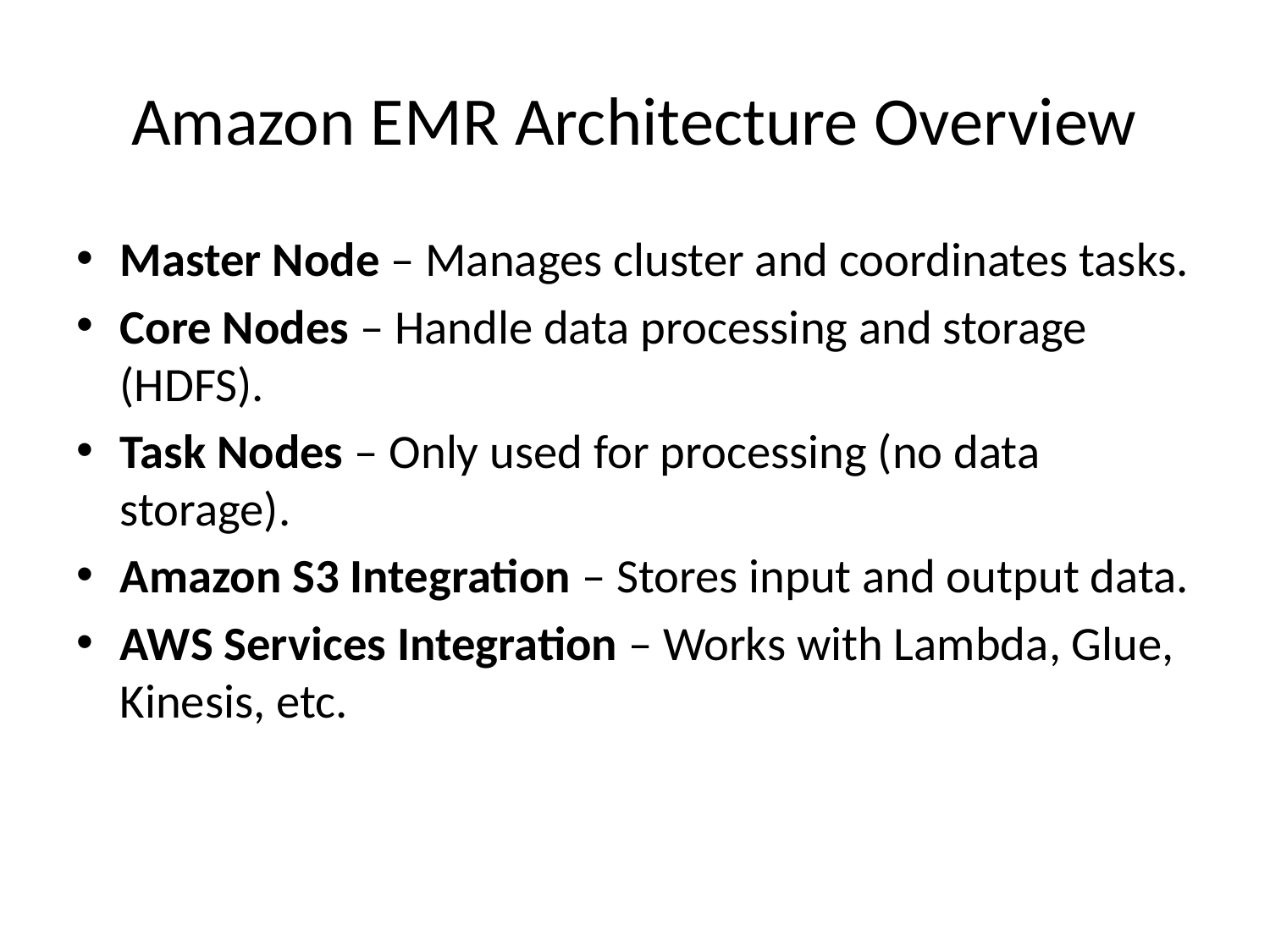

# Amazon EMR Architecture Overview
Master Node – Manages cluster and coordinates tasks.
Core Nodes – Handle data processing and storage (HDFS).
Task Nodes – Only used for processing (no data storage).
Amazon S3 Integration – Stores input and output data.
AWS Services Integration – Works with Lambda, Glue, Kinesis, etc.